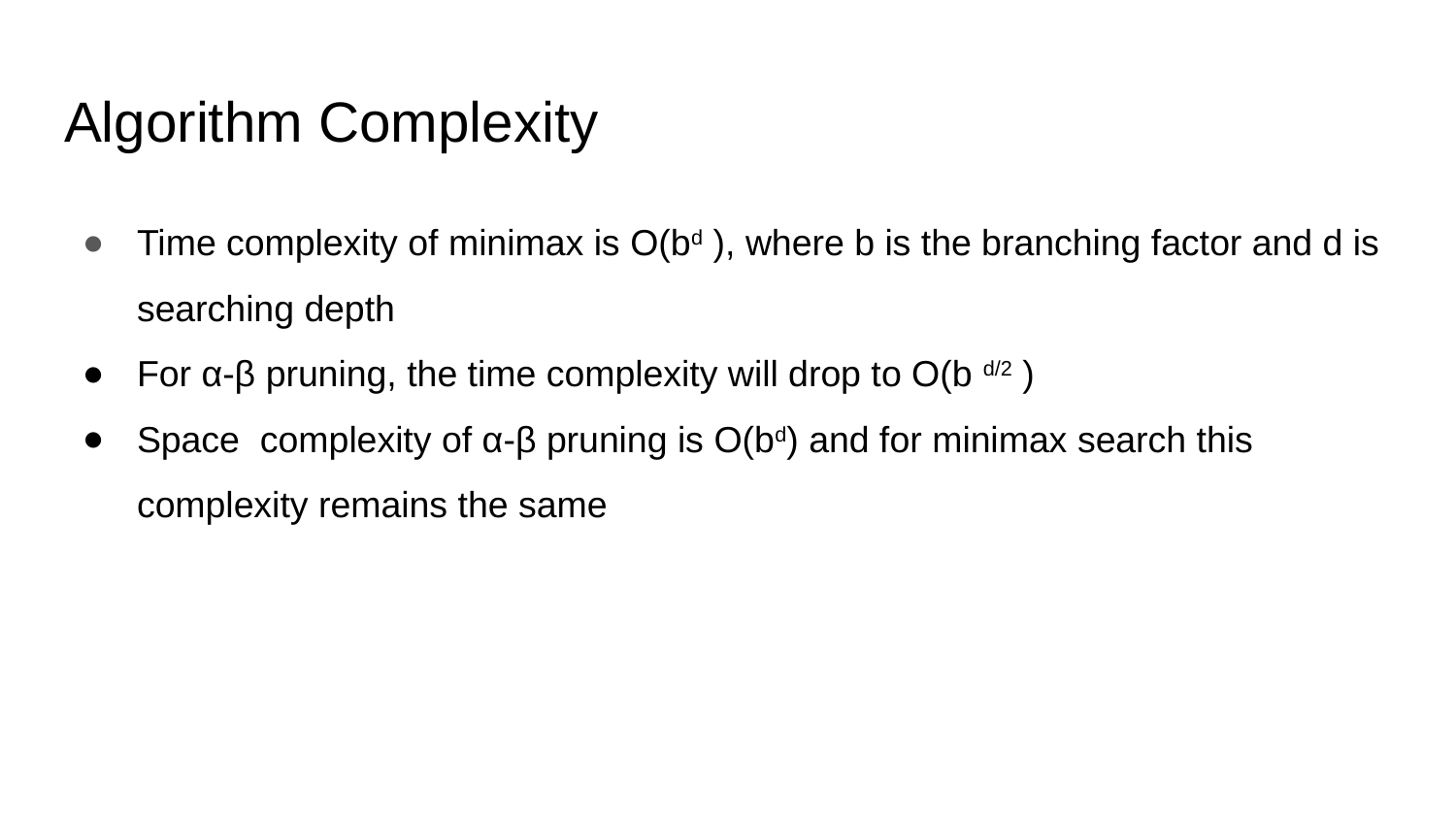

# Algorithm Complexity
Time complexity of minimax is O(bd ), where b is the branching factor and d is searching depth
For α-β pruning, the time complexity will drop to O(b d/2 )
Space  complexity of α-β pruning is O(bd) and for minimax search this complexity remains the same